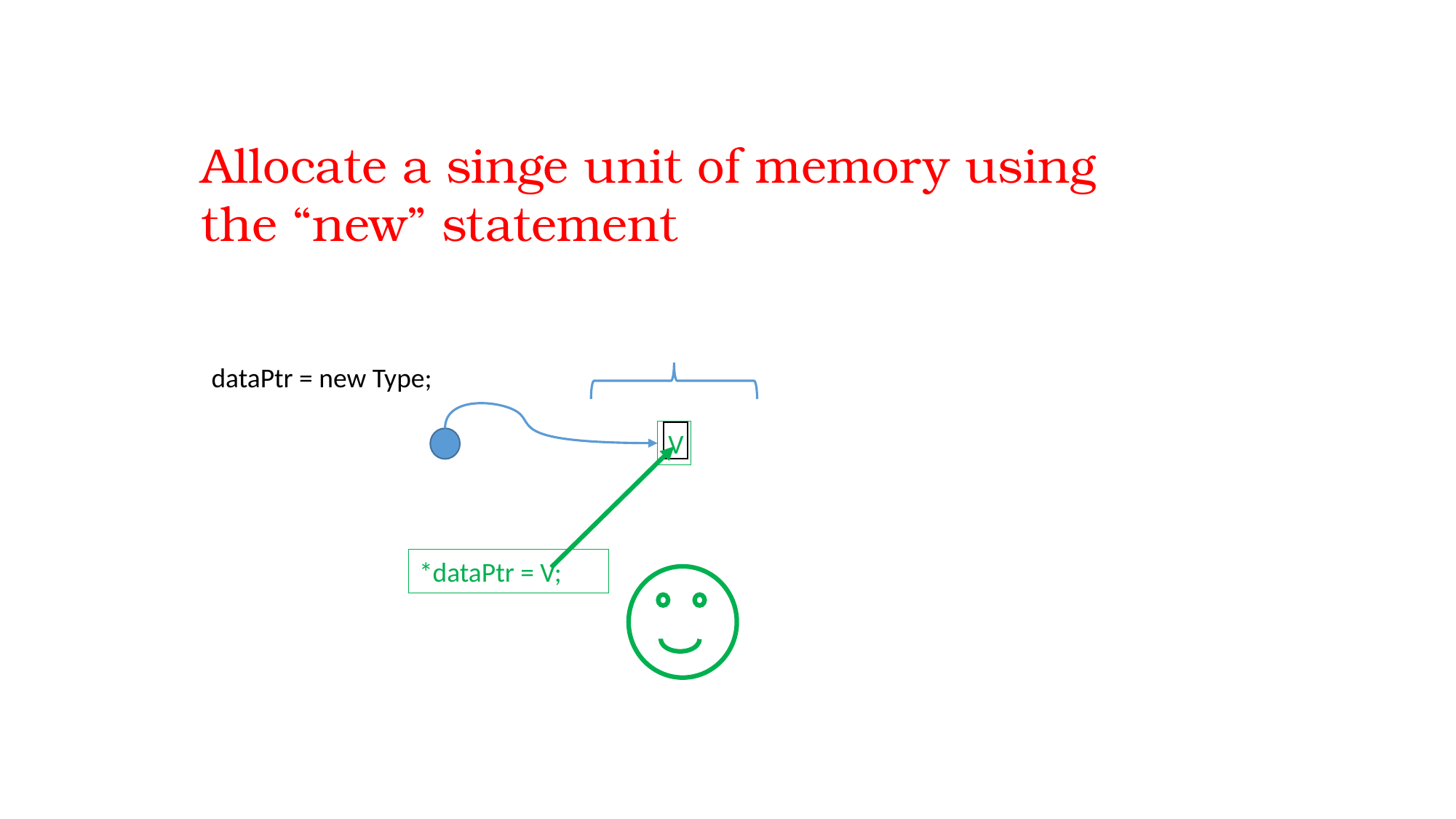

Allocate a singe unit of memory using  the “new” statement

dataPtr = new Type;
V

*dataPtr = V;